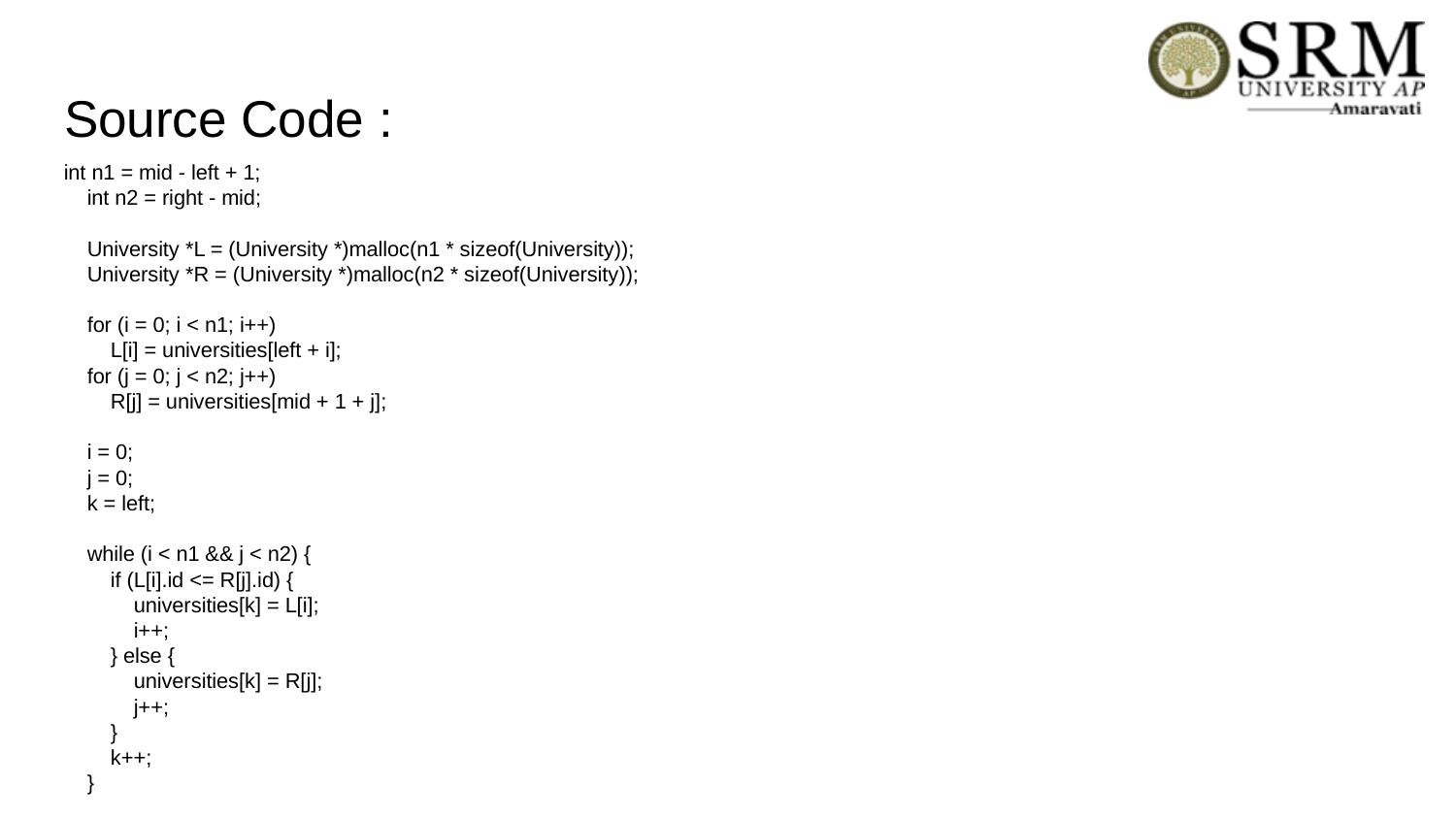

# Source Code :
int n1 = mid - left + 1;
    int n2 = right - mid;

    University *L = (University *)malloc(n1 * sizeof(University));
    University *R = (University *)malloc(n2 * sizeof(University));

    for (i = 0; i < n1; i++)
        L[i] = universities[left + i];
    for (j = 0; j < n2; j++)
        R[j] = universities[mid + 1 + j];

    i = 0;
    j = 0;
    k = left;

    while (i < n1 && j < n2) {
        if (L[i].id <= R[j].id) {
            universities[k] = L[i];
            i++;
        } else {
            universities[k] = R[j];
            j++;
        }
        k++;
    }